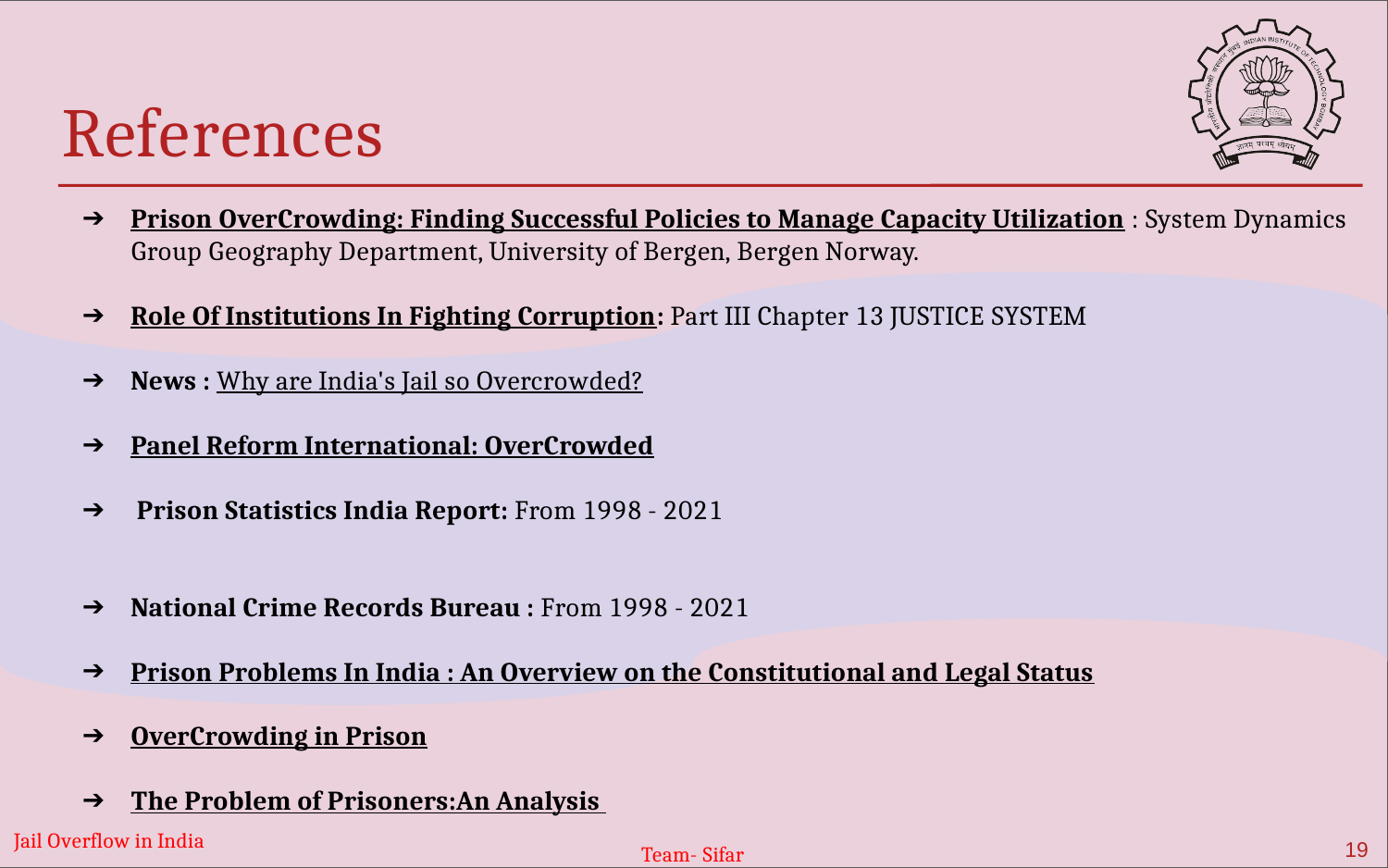

# References
Prison OverCrowding: Finding Successful Policies to Manage Capacity Utilization : System Dynamics Group Geography Department, University of Bergen, Bergen Norway.

Role Of Institutions In Fighting Corruption: Part III Chapter 13 JUSTICE SYSTEM

News : Why are India's Jail so Overcrowded?

Panel Reform International: OverCrowded

 Prison Statistics India Report: From 1998 - 2021

National Crime Records Bureau : From 1998 - 2021

Prison Problems In India : An Overview on the Constitutional and Legal Status

OverCrowding in Prison

The Problem of Prisoners:An Analysis

Jail Overflow in India
19